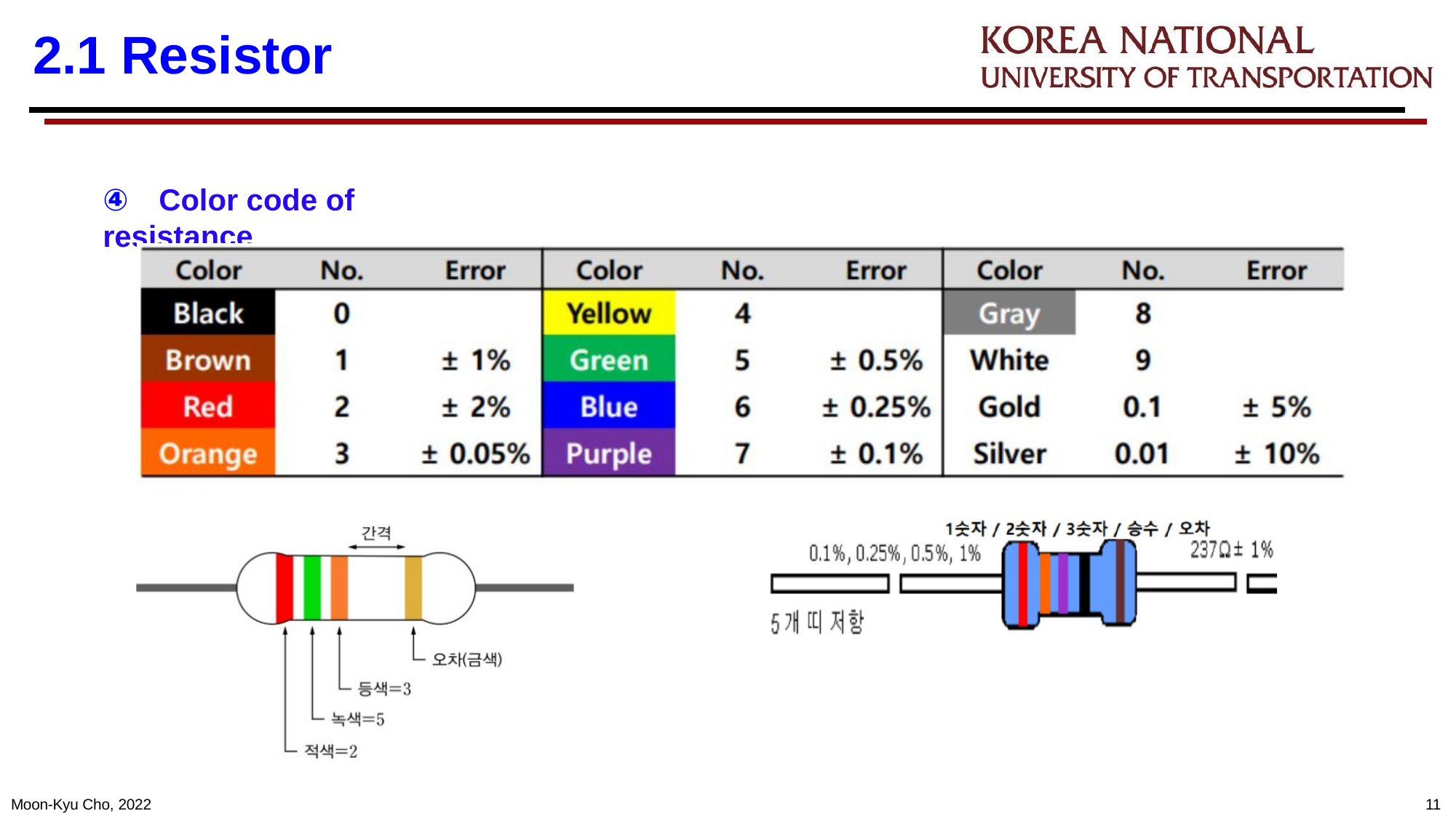

2.1 Resistor
④	Color code of resistance

Moon-Kyu Cho, 2022
11